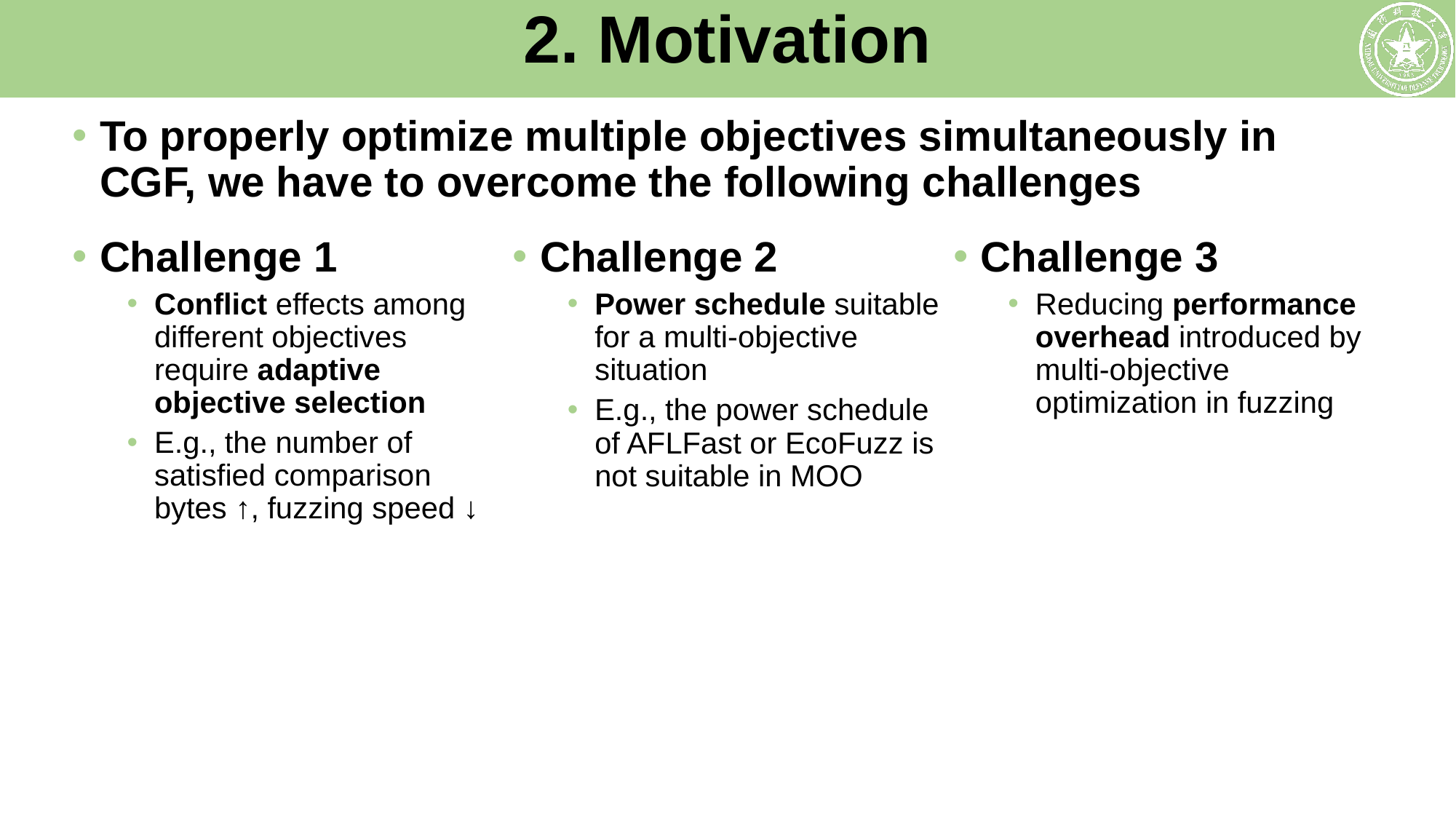

# 2. Motivation
To properly optimize multiple objectives simultaneously in CGF, we have to overcome the following challenges
Challenge 2
Power schedule suitable for a multi-objective situation
E.g., the power schedule of AFLFast or EcoFuzz is not suitable in MOO
Challenge 3
Reducing performance overhead introduced by multi-objective optimization in fuzzing
Challenge 1
Conflict effects among different objectives require adaptive objective selection
E.g., the number of satisfied comparison bytes ↑, fuzzing speed ↓